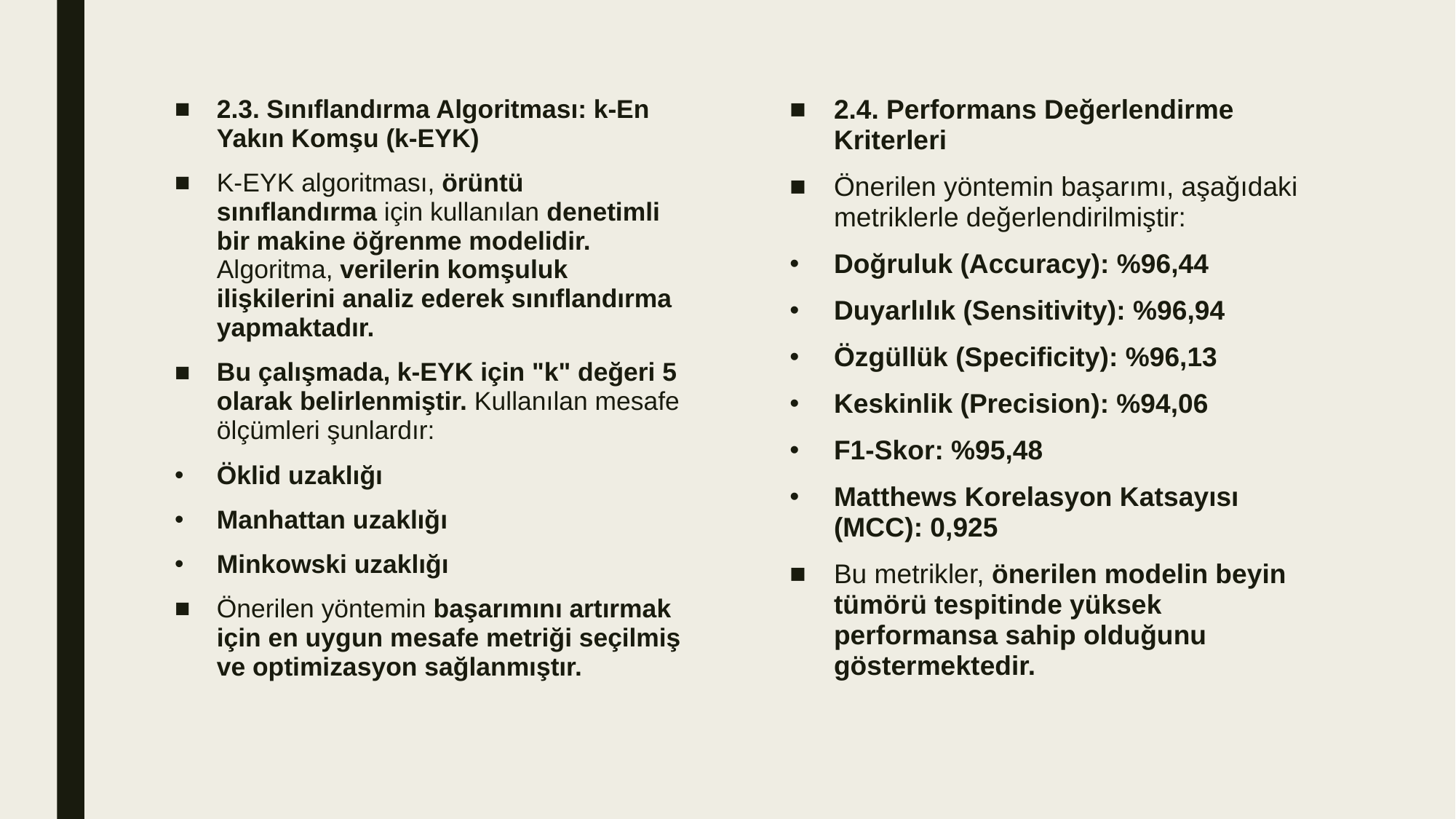

2.3. Sınıflandırma Algoritması: k-En Yakın Komşu (k-EYK)
K-EYK algoritması, örüntü sınıflandırma için kullanılan denetimli bir makine öğrenme modelidir. Algoritma, verilerin komşuluk ilişkilerini analiz ederek sınıflandırma yapmaktadır.
Bu çalışmada, k-EYK için "k" değeri 5 olarak belirlenmiştir. Kullanılan mesafe ölçümleri şunlardır:
Öklid uzaklığı
Manhattan uzaklığı
Minkowski uzaklığı
Önerilen yöntemin başarımını artırmak için en uygun mesafe metriği seçilmiş ve optimizasyon sağlanmıştır.
2.4. Performans Değerlendirme Kriterleri
Önerilen yöntemin başarımı, aşağıdaki metriklerle değerlendirilmiştir:
Doğruluk (Accuracy): %96,44
Duyarlılık (Sensitivity): %96,94
Özgüllük (Specificity): %96,13
Keskinlik (Precision): %94,06
F1-Skor: %95,48
Matthews Korelasyon Katsayısı (MCC): 0,925
Bu metrikler, önerilen modelin beyin tümörü tespitinde yüksek performansa sahip olduğunu göstermektedir.